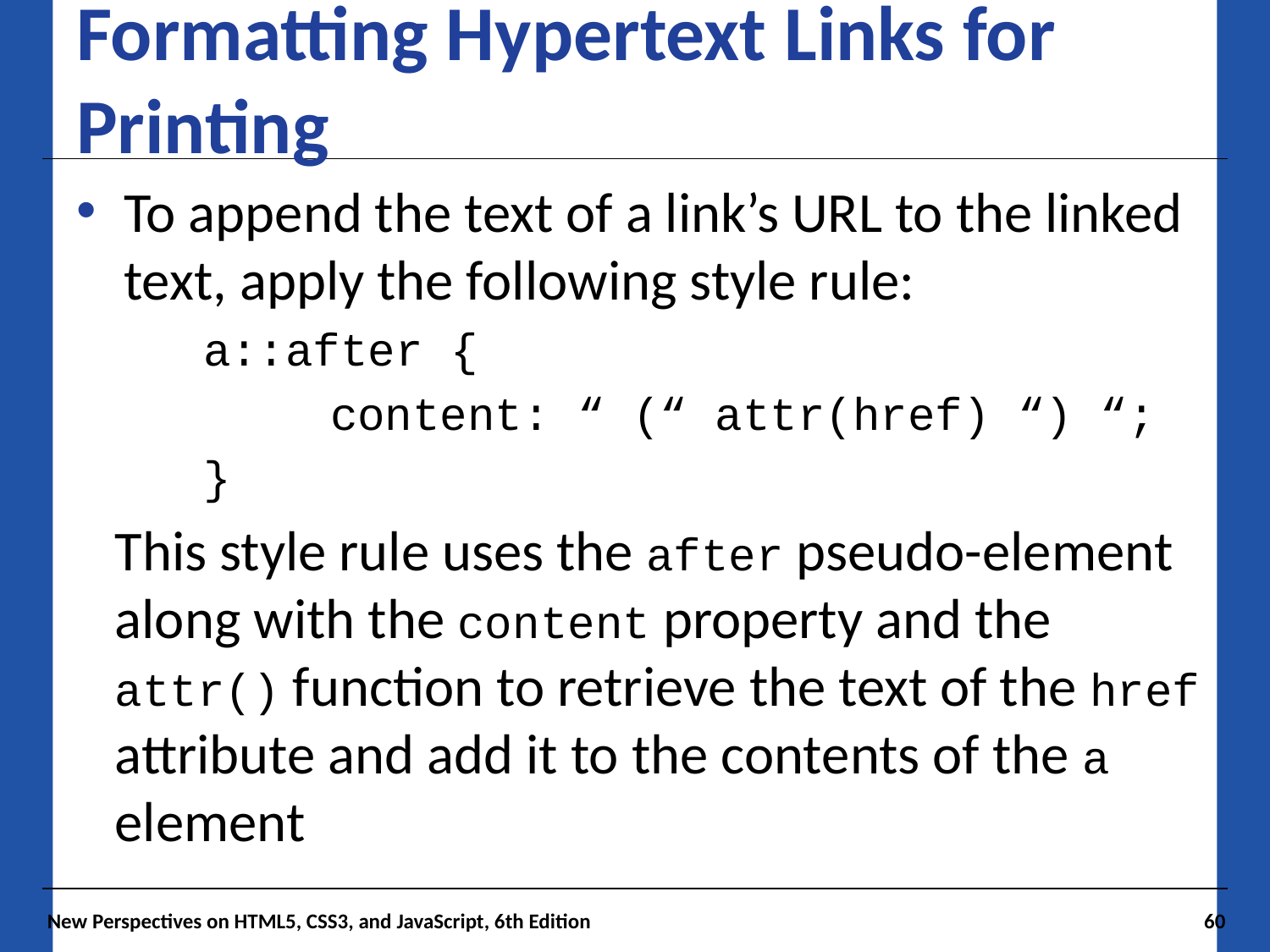

# Formatting Hypertext Links for Printing
To append the text of a link’s URL to the linked text, apply the following style rule:
a::after {
	content: “ (“ attr(href) “) “;
}
This style rule uses the after pseudo-element along with the content property and the attr() function to retrieve the text of the href attribute and add it to the contents of the a element
New Perspectives on HTML5, CSS3, and JavaScript, 6th Edition
60